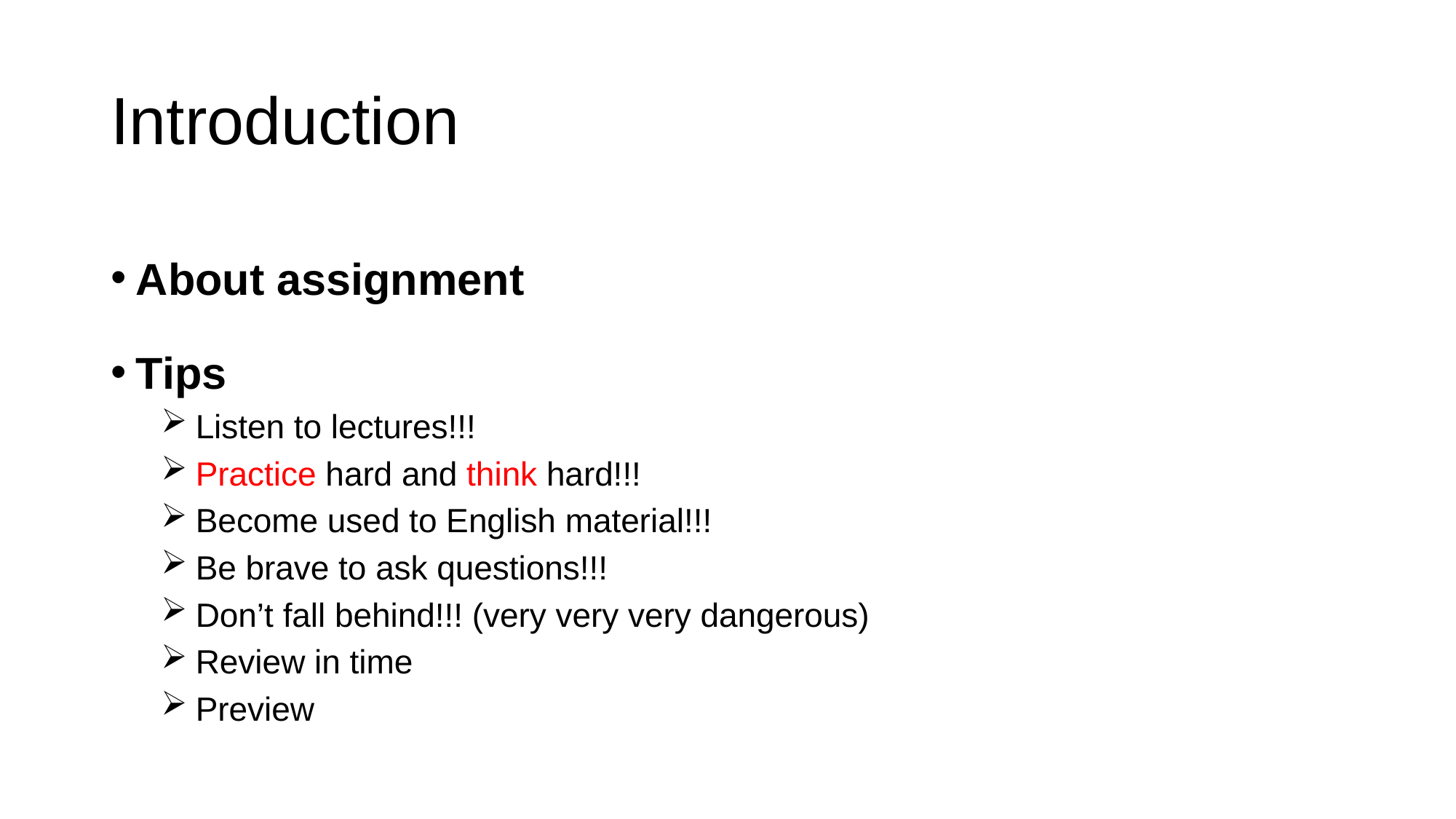

# Introduction
About assignment
Tips
 Listen to lectures!!!
 Practice hard and think hard!!!
 Become used to English material!!!
 Be brave to ask questions!!!
 Don’t fall behind!!! (very very very dangerous)
 Review in time
 Preview